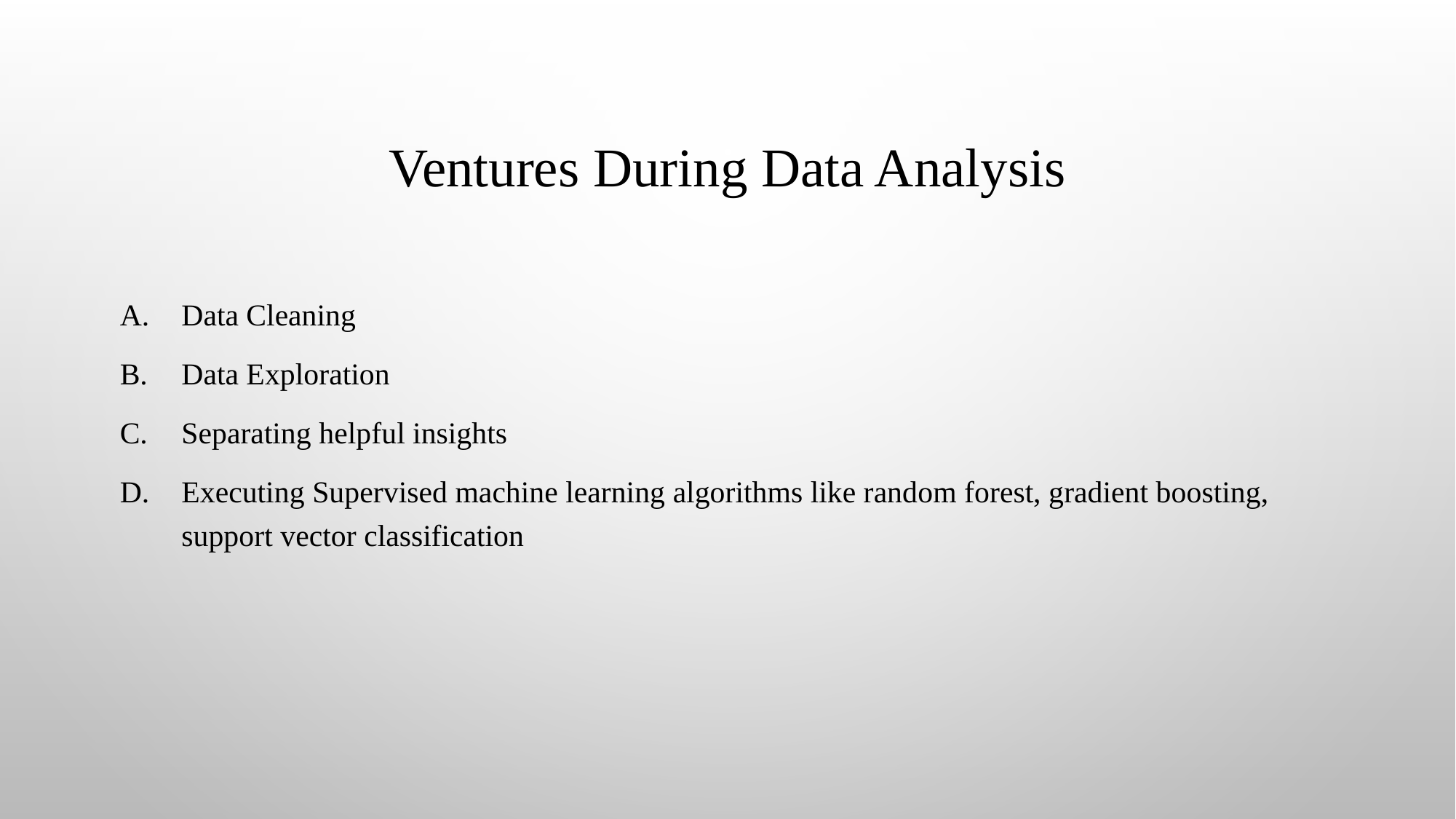

# Ventures During Data Analysis
Data Cleaning
Data Exploration
Separating helpful insights
Executing Supervised machine learning algorithms like random forest, gradient boosting, support vector classification